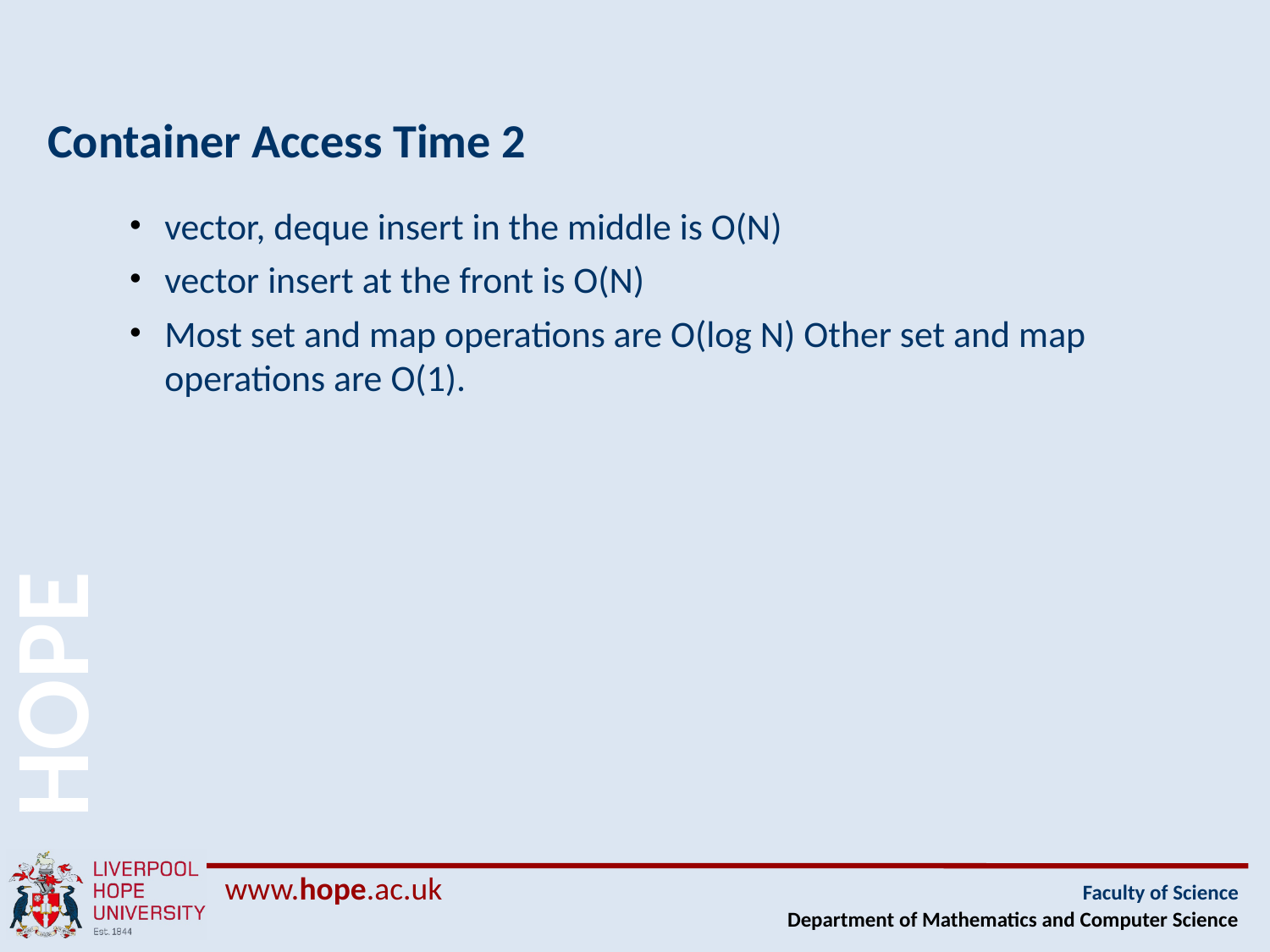

# Container Access Time 2
vector, deque insert in the middle is O(N)
vector insert at the front is O(N)
Most set and map operations are O(log N) Other set and map operations are O(1).